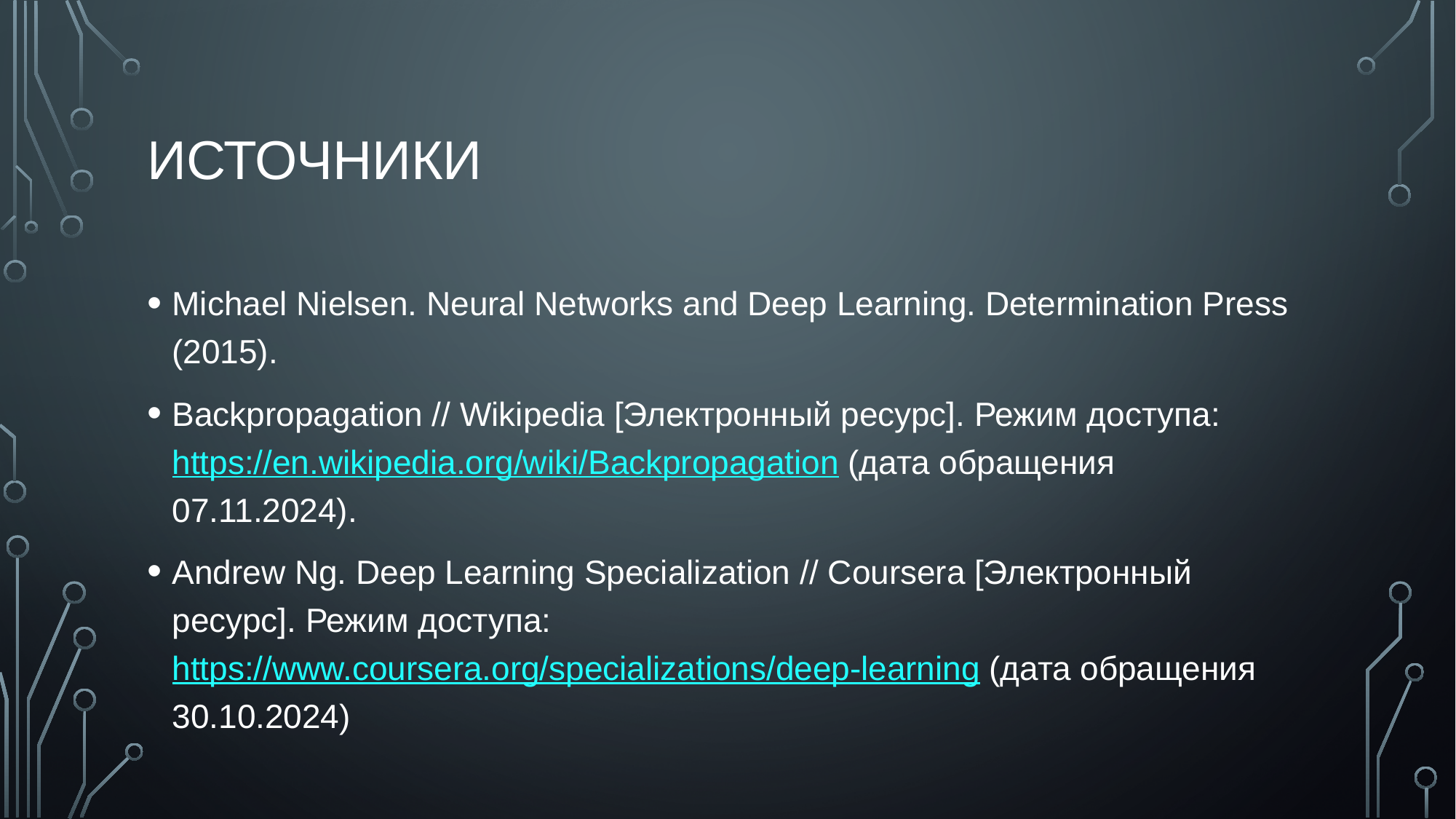

# источники
Michael Nielsen. Neural Networks and Deep Learning. Determination Press (2015).
Backpropagation // Wikipedia [Электронный ресурс]. Режим доступа: https://en.wikipedia.org/wiki/Backpropagation (дата обращения 07.11.2024).
Andrew Ng. Deep Learning Specialization // Coursera [Электронный ресурс]. Режим доступа: https://www.coursera.org/specializations/deep-learning (дата обращения 30.10.2024)